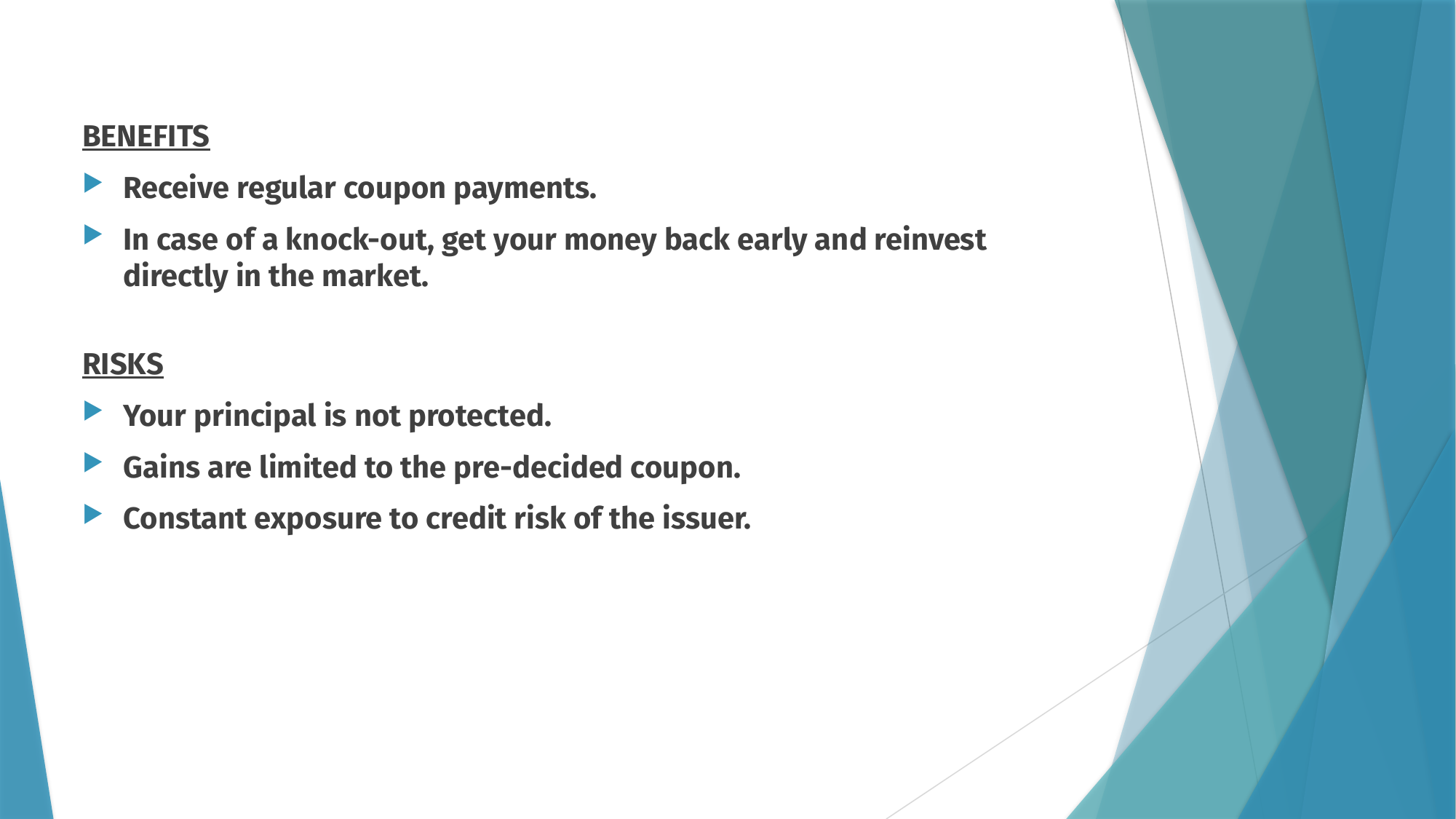

BENEFITS
Receive regular coupon payments.
In case of a knock-out, get your money back early and reinvest directly in the market.
RISKS
Your principal is not protected.
Gains are limited to the pre-decided coupon.
Constant exposure to credit risk of the issuer.